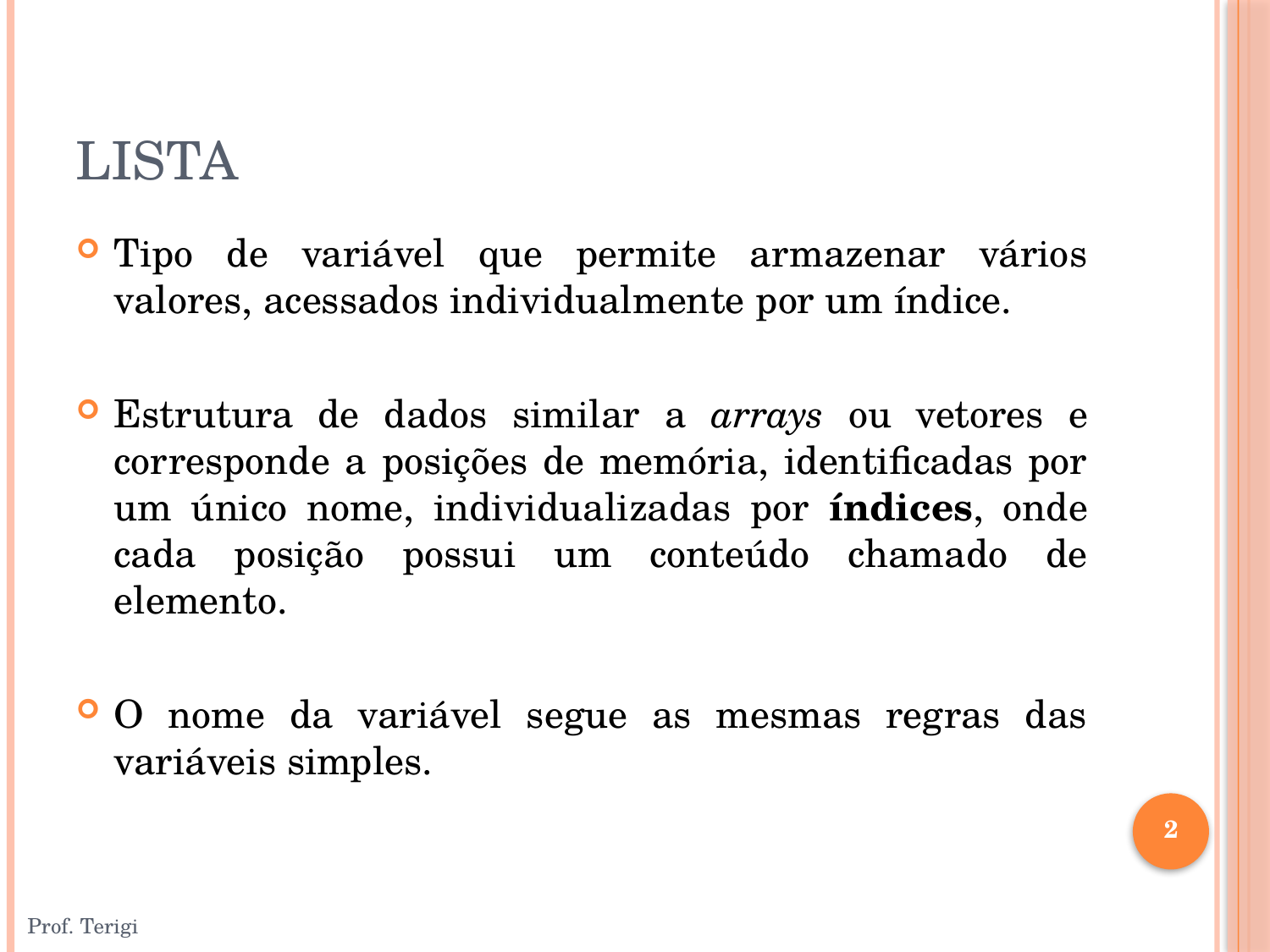

# Lista
Tipo de variável que permite armazenar vários valores, acessados individualmente por um índice.

Estrutura de dados similar a arrays ou vetores e corresponde a posições de memória, identificadas por um único nome, individualizadas por índices, onde cada posição possui um conteúdo chamado de elemento.

O nome da variável segue as mesmas regras das variáveis simples.

2